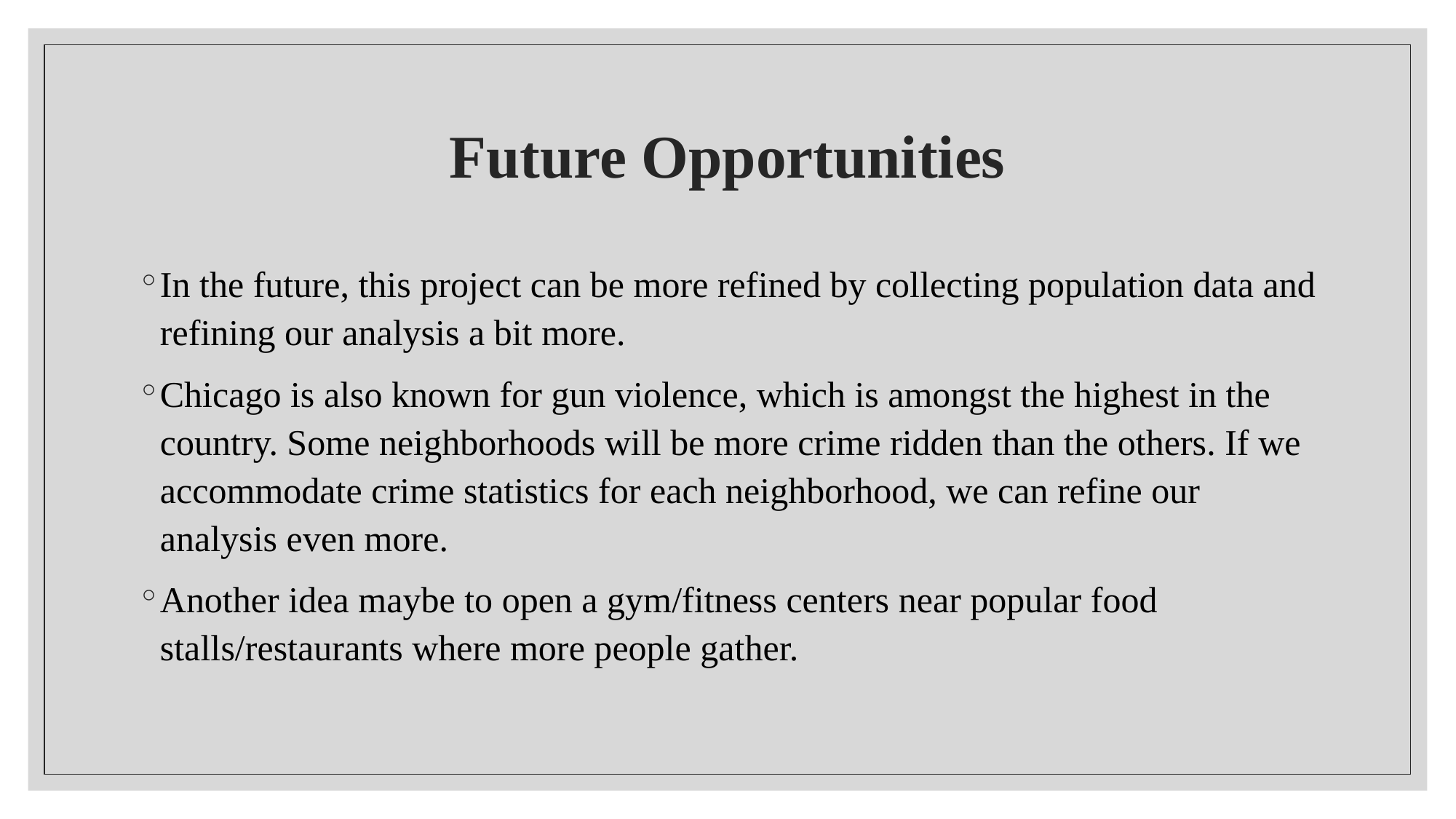

# Future Opportunities
In the future, this project can be more refined by collecting population data and refining our analysis a bit more.
Chicago is also known for gun violence, which is amongst the highest in the country. Some neighborhoods will be more crime ridden than the others. If we accommodate crime statistics for each neighborhood, we can refine our analysis even more.
Another idea maybe to open a gym/fitness centers near popular food stalls/restaurants where more people gather.